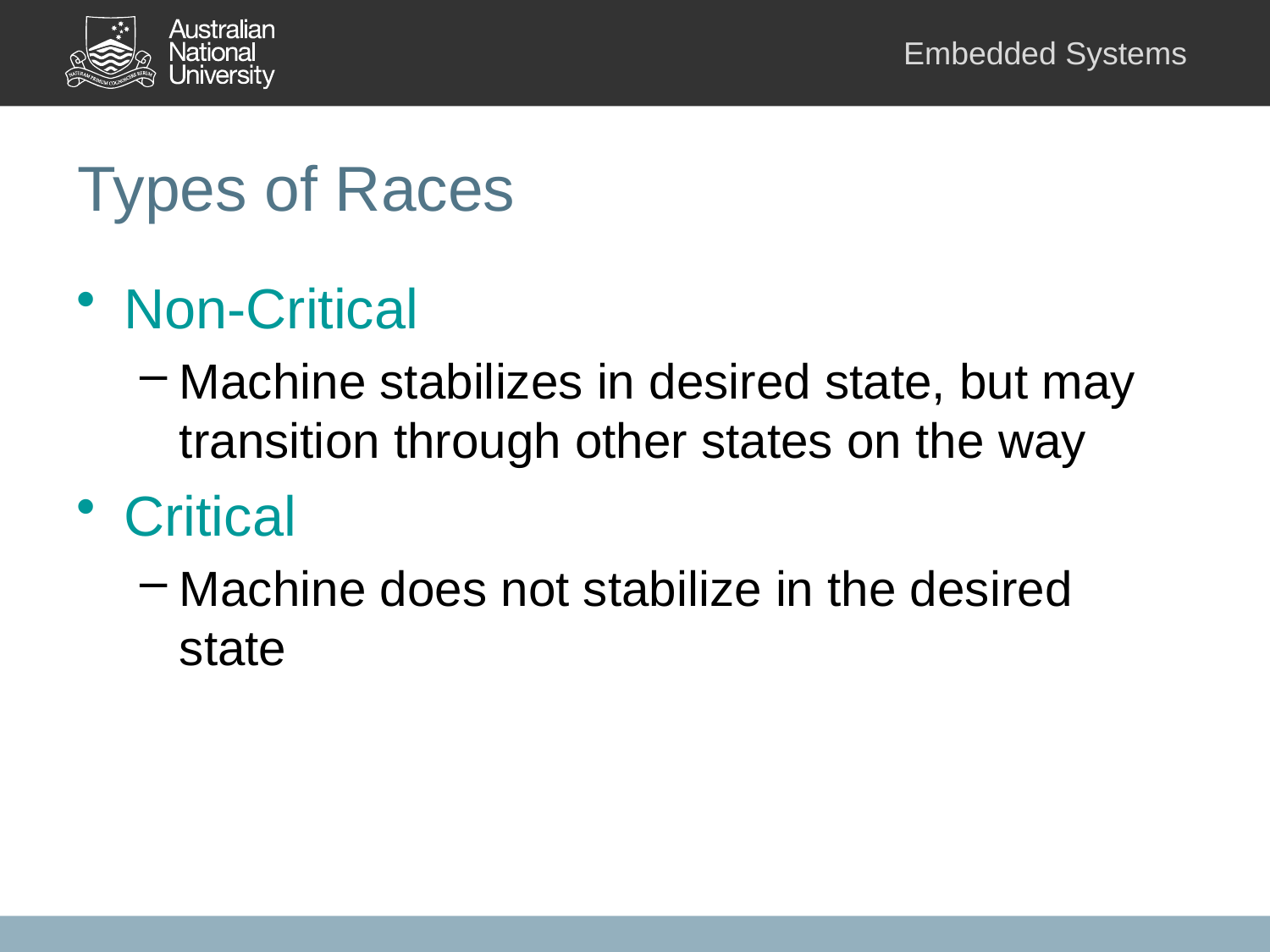

# Types of Races
Non-Critical
Machine stabilizes in desired state, but may transition through other states on the way
Critical
Machine does not stabilize in the desired state